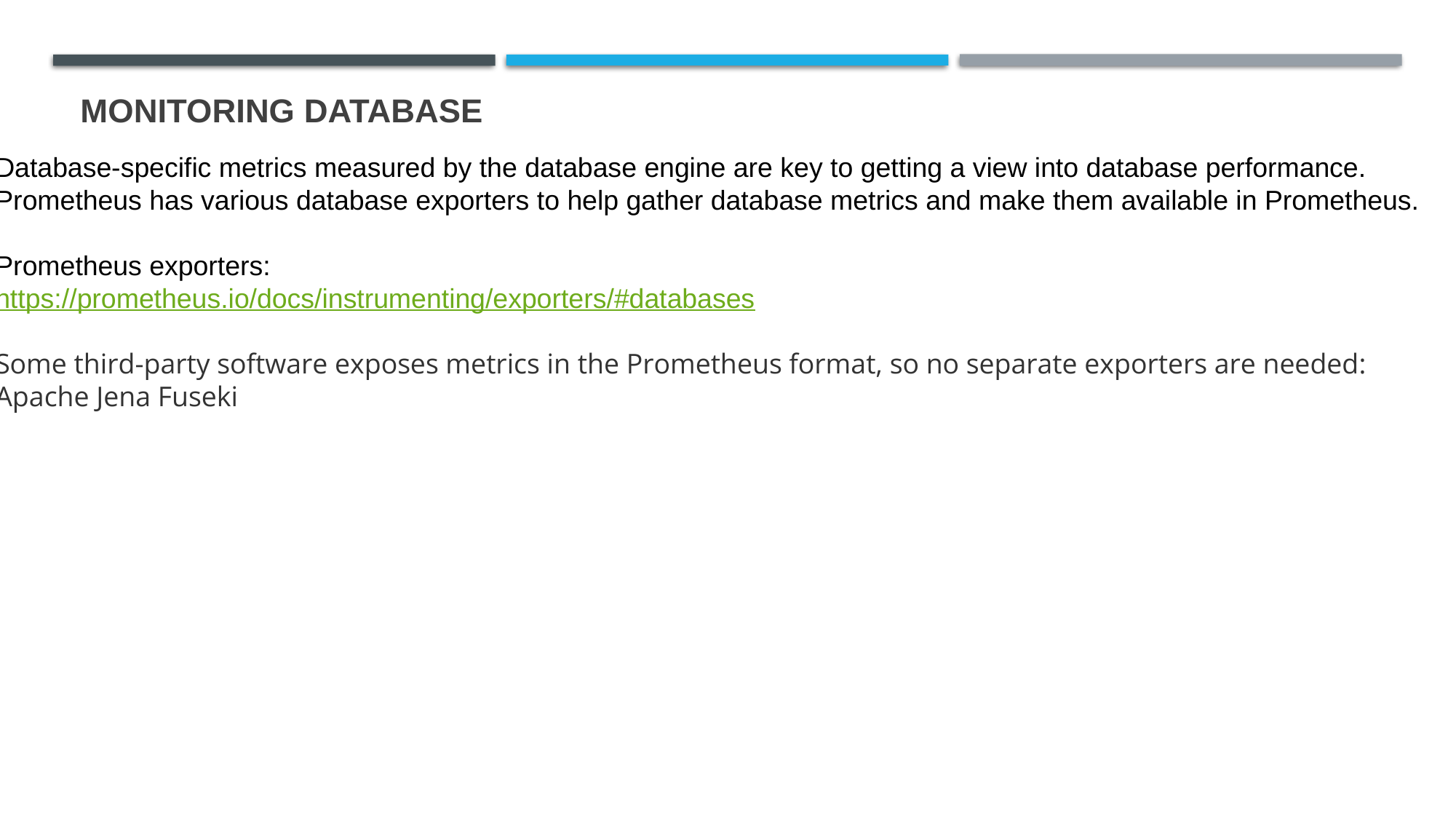

# MONITORING DATABASE
Database‑specific metrics measured by the database engine are key to getting a view into database performance.
Prometheus has various database exporters to help gather database metrics and make them available in Prometheus.

Prometheus exporters:
https://prometheus.io/docs/instrumenting/exporters/#databases

Some third-party software exposes metrics in the Prometheus format, so no separate exporters are needed:
Apache Jena Fuseki